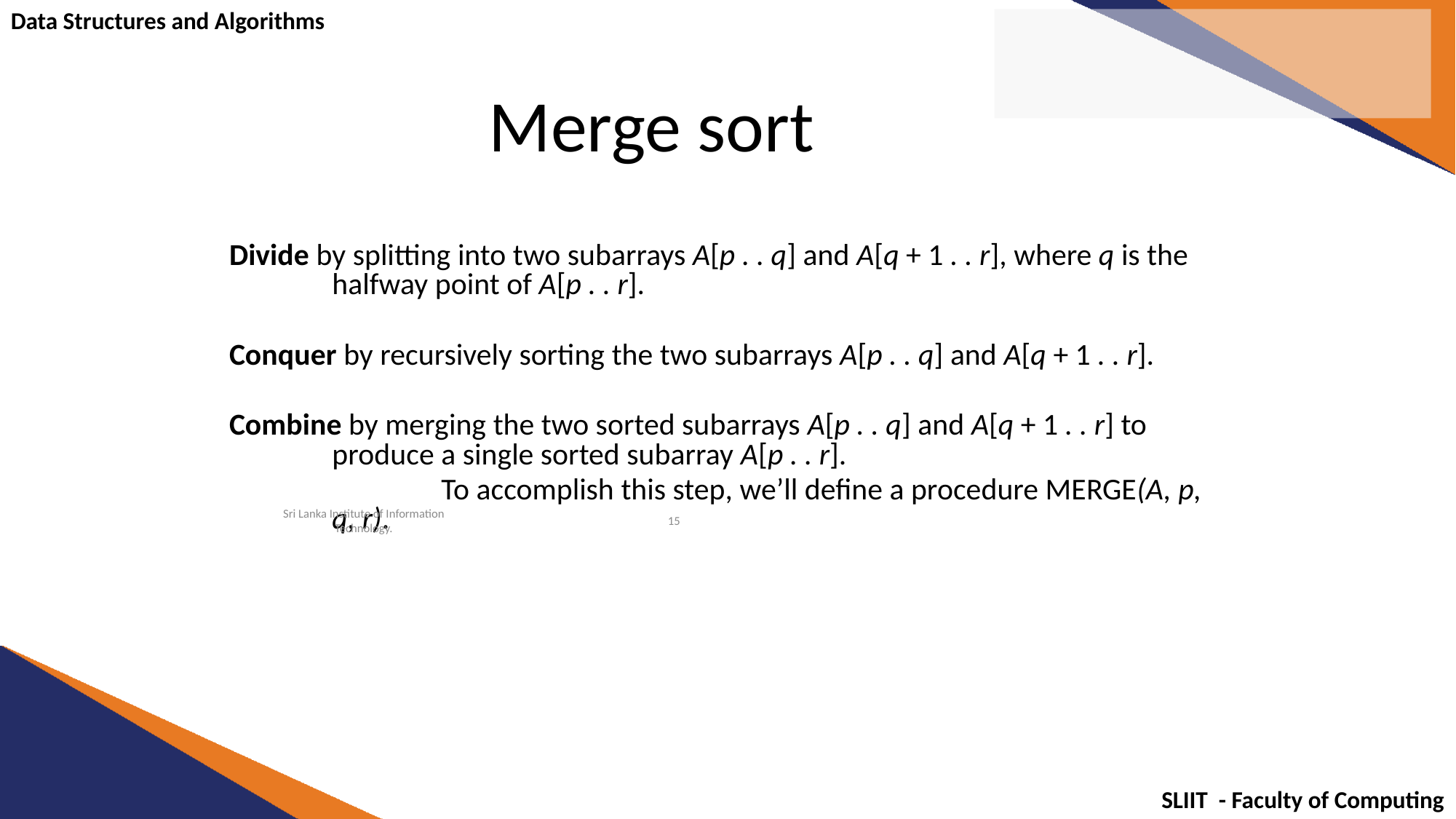

# Merge sort
Divide by splitting into two subarrays A[p . . q] and A[q + 1 . . r], where q is the halfway point of A[p . . r].

Conquer by recursively sorting the two subarrays A[p . . q] and A[q + 1 . . r].

Combine by merging the two sorted subarrays A[p . . q] and A[q + 1 . . r] to produce a single sorted subarray A[p . . r].
		To accomplish this step, we’ll define a procedure MERGE(A, p, q, r).
Sri Lanka Institute of Information Technology.
15